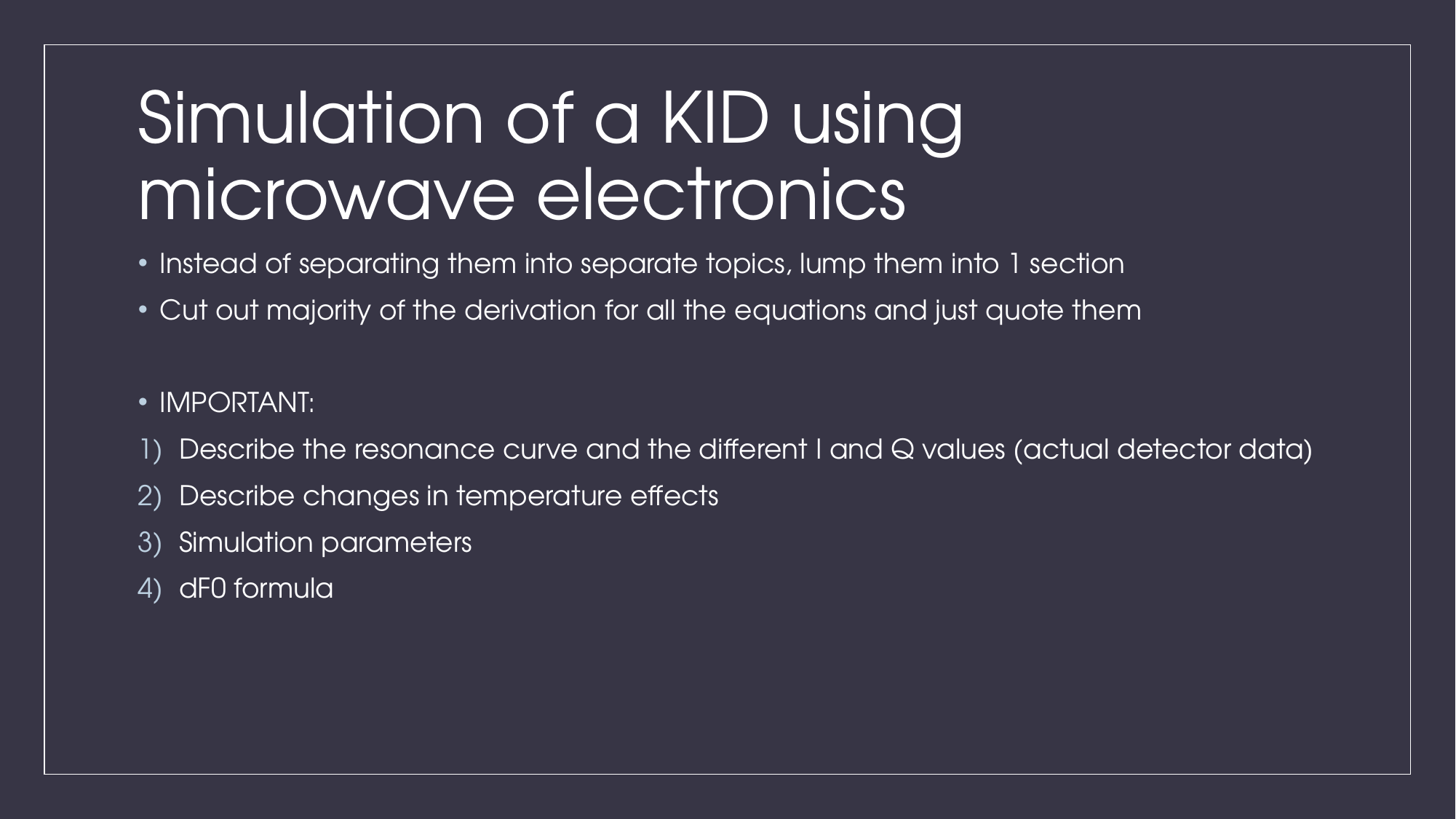

# Simulation of a KID using microwave electronics
Instead of separating them into separate topics, lump them into 1 section
Cut out majority of the derivation for all the equations and just quote them

IMPORTANT:
Describe the resonance curve and the different I and Q values (actual detector data)
Describe changes in temperature effects
Simulation parameters
dF0 formula